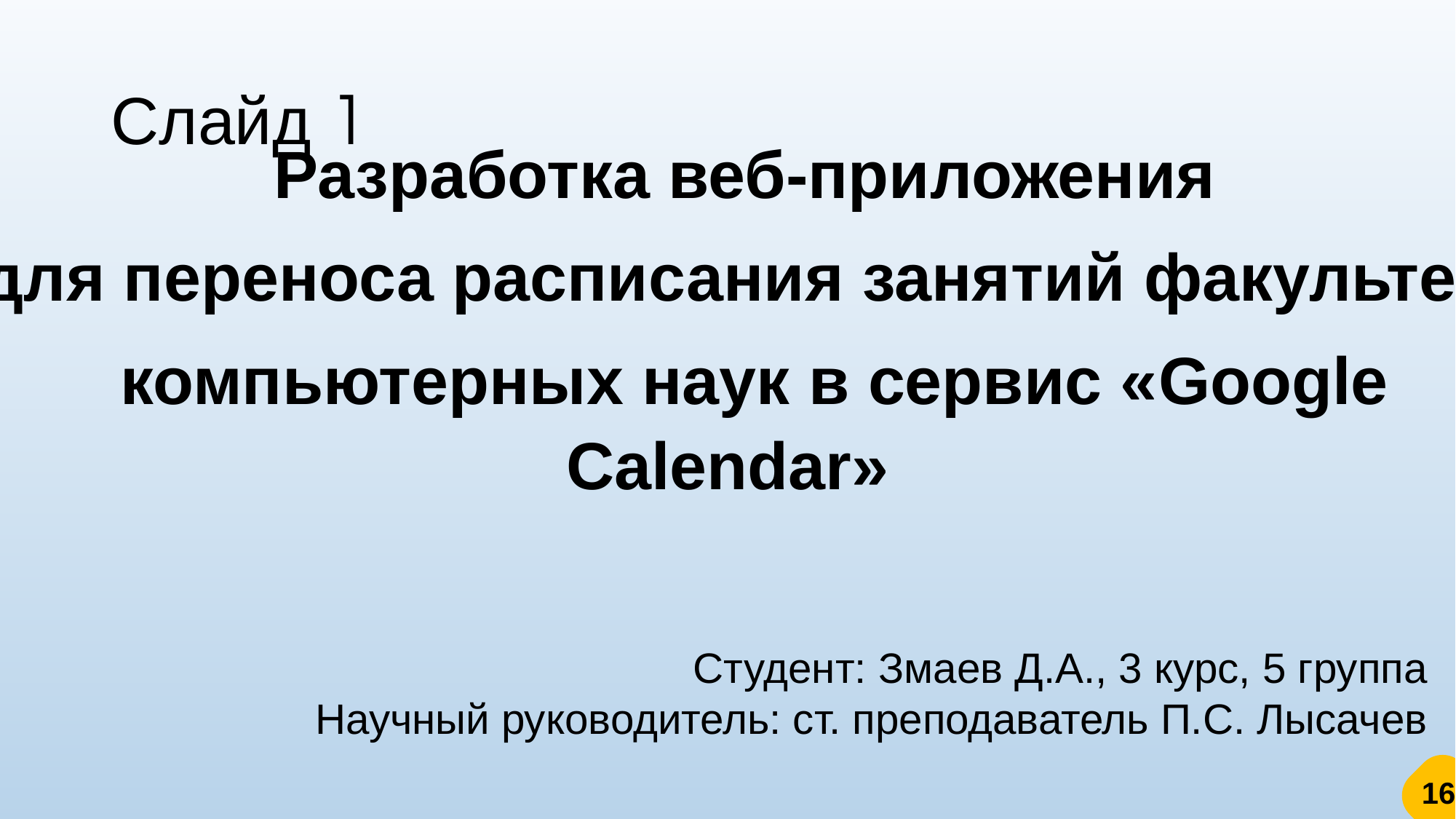

# Слайд 1
Разработка веб-приложения
для переноса расписания занятий факультета
компьютерных наук в сервис «Google Calendar»
Студент: Змаев Д.А., 3 курс, 5 группа
Научный руководитель: ст. преподаватель П.С. Лысачев

16